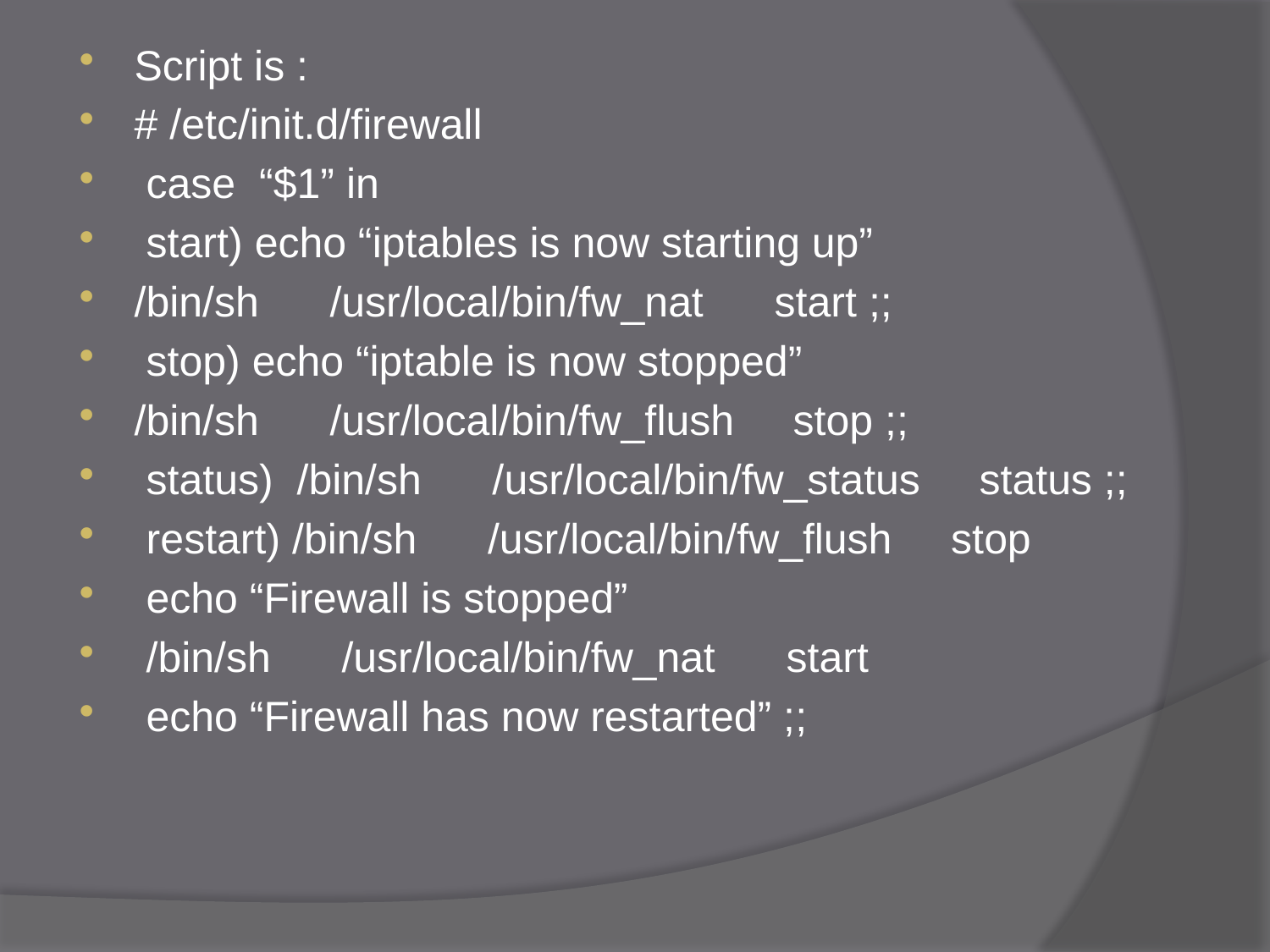

Script is :
# /etc/init.d/firewall
 case  “$1” in
 start) echo “iptables is now starting up”
/bin/sh      /usr/local/bin/fw_nat      start ;;
 stop) echo “iptable is now stopped”
/bin/sh      /usr/local/bin/fw_flush     stop ;;
 status)  /bin/sh      /usr/local/bin/fw_status     status ;;
 restart) /bin/sh      /usr/local/bin/fw_flush     stop
 echo “Firewall is stopped”
 /bin/sh      /usr/local/bin/fw_nat      start
 echo “Firewall has now restarted” ;;